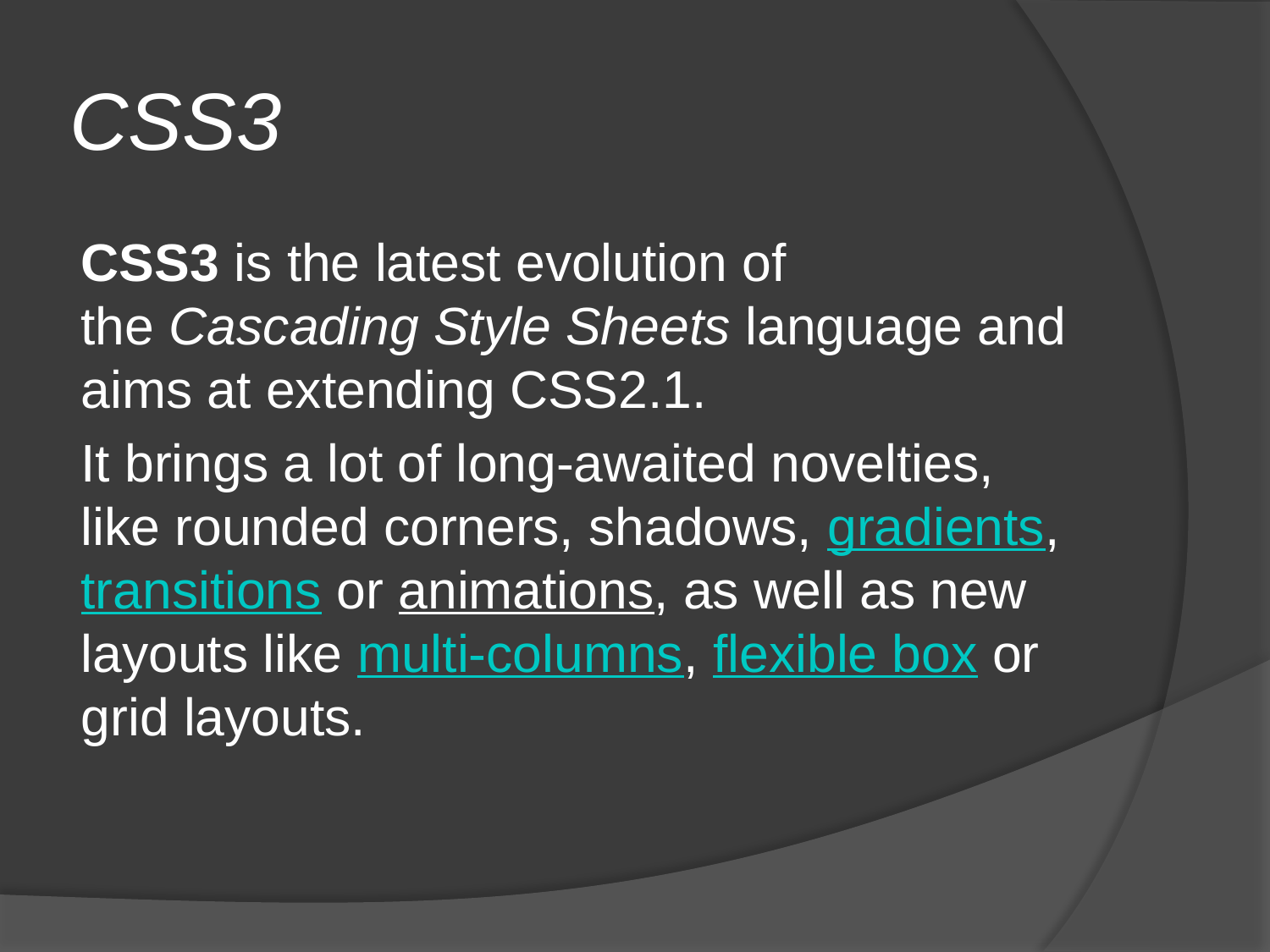

# CSS3
CSS3 is the latest evolution of the Cascading Style Sheets language and aims at extending CSS2.1.
It brings a lot of long-awaited novelties, like rounded corners, shadows, gradients, transitions or animations, as well as new layouts like multi-columns, flexible box or grid layouts.